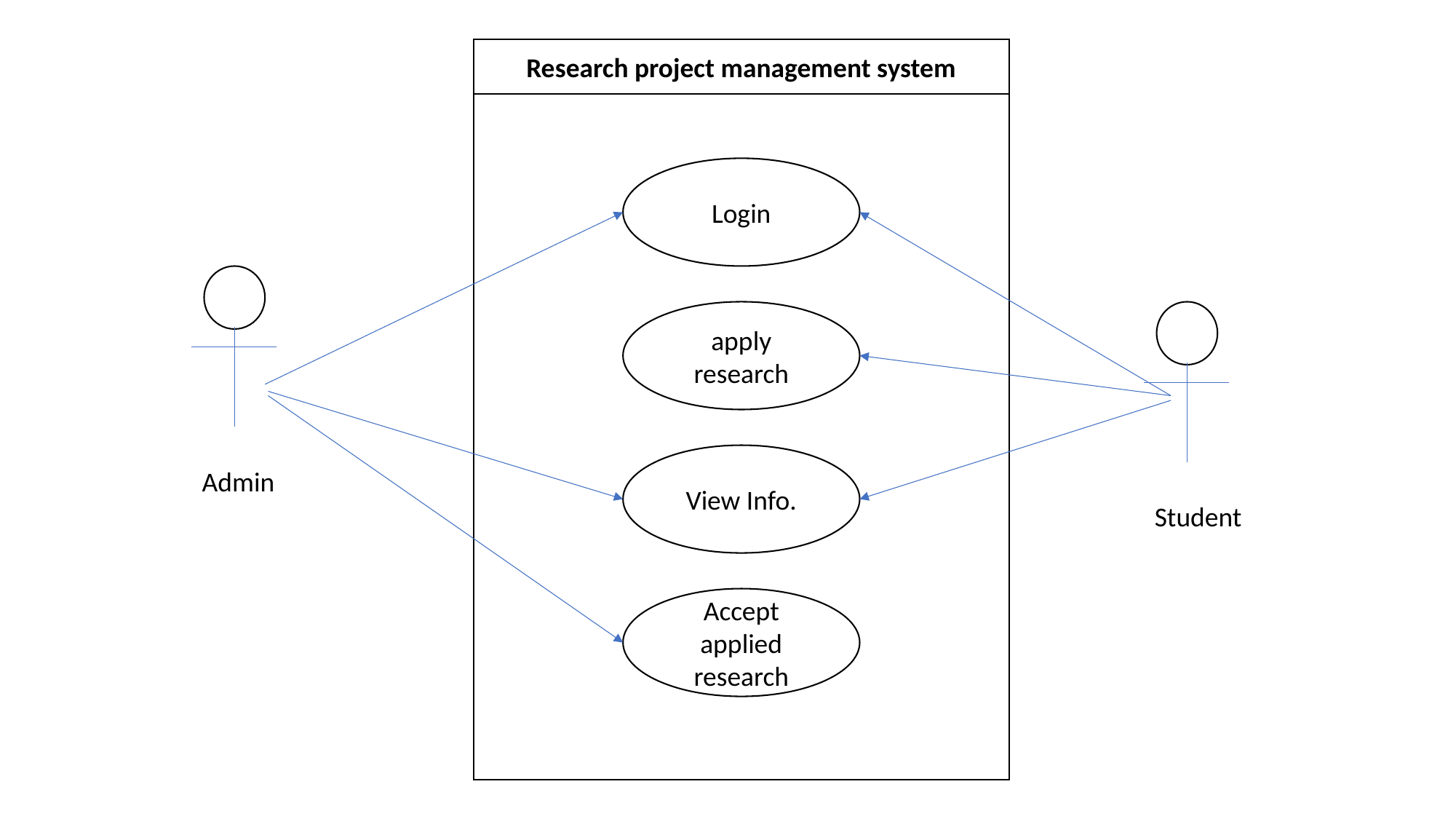

Research project management system

Login

apply research

View Info.
Admin
Student
Accept applied research